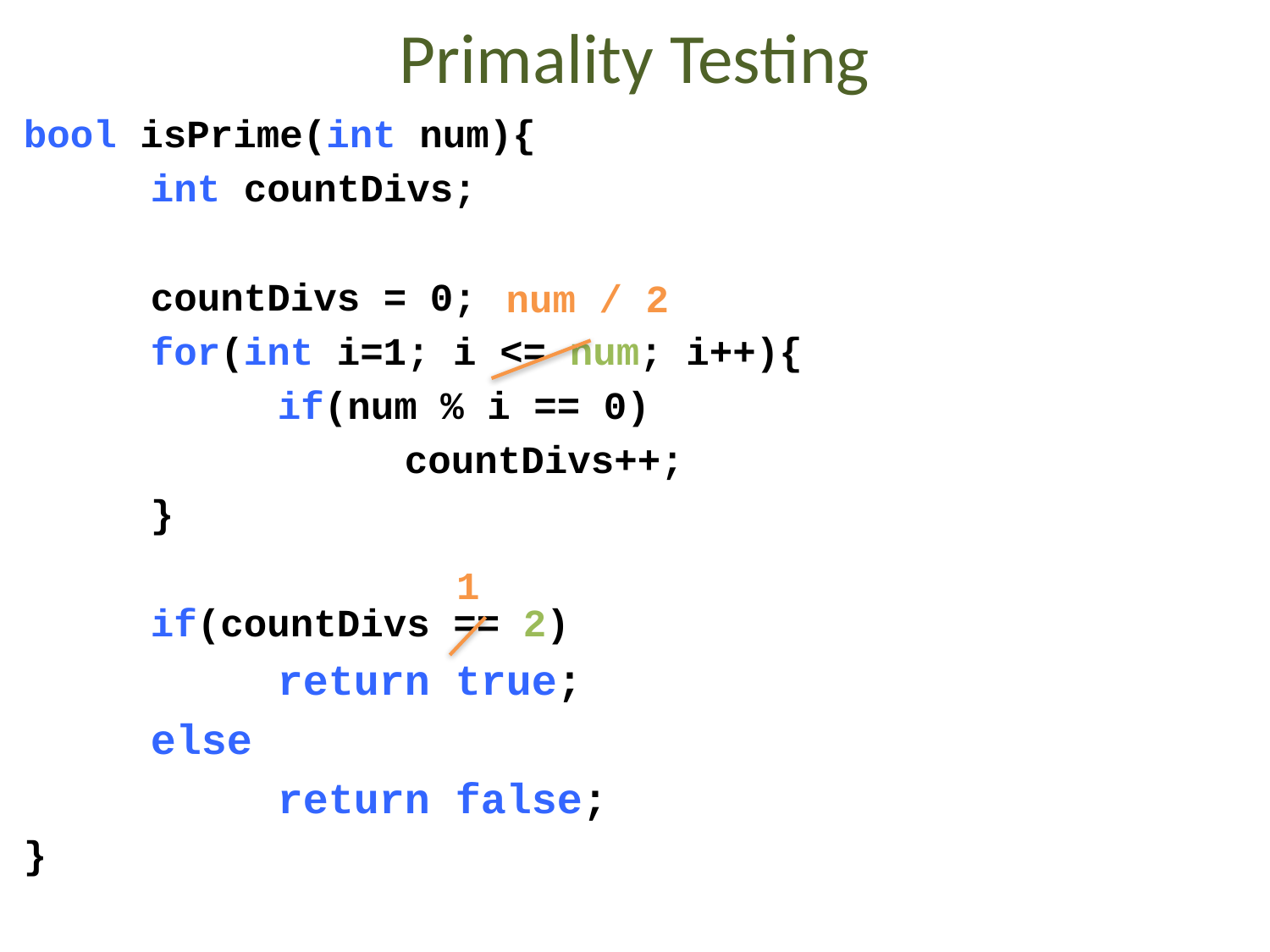

Primality Testing
bool isPrime(int num){
	int countDivs;

	countDivs = 0;
	for(int i=1; i <= num; i++){
		if(num % i == 0)
			countDivs++;
	}

	if(countDivs == 2)
		return true;
	else
		return false;
}
num / 2
1